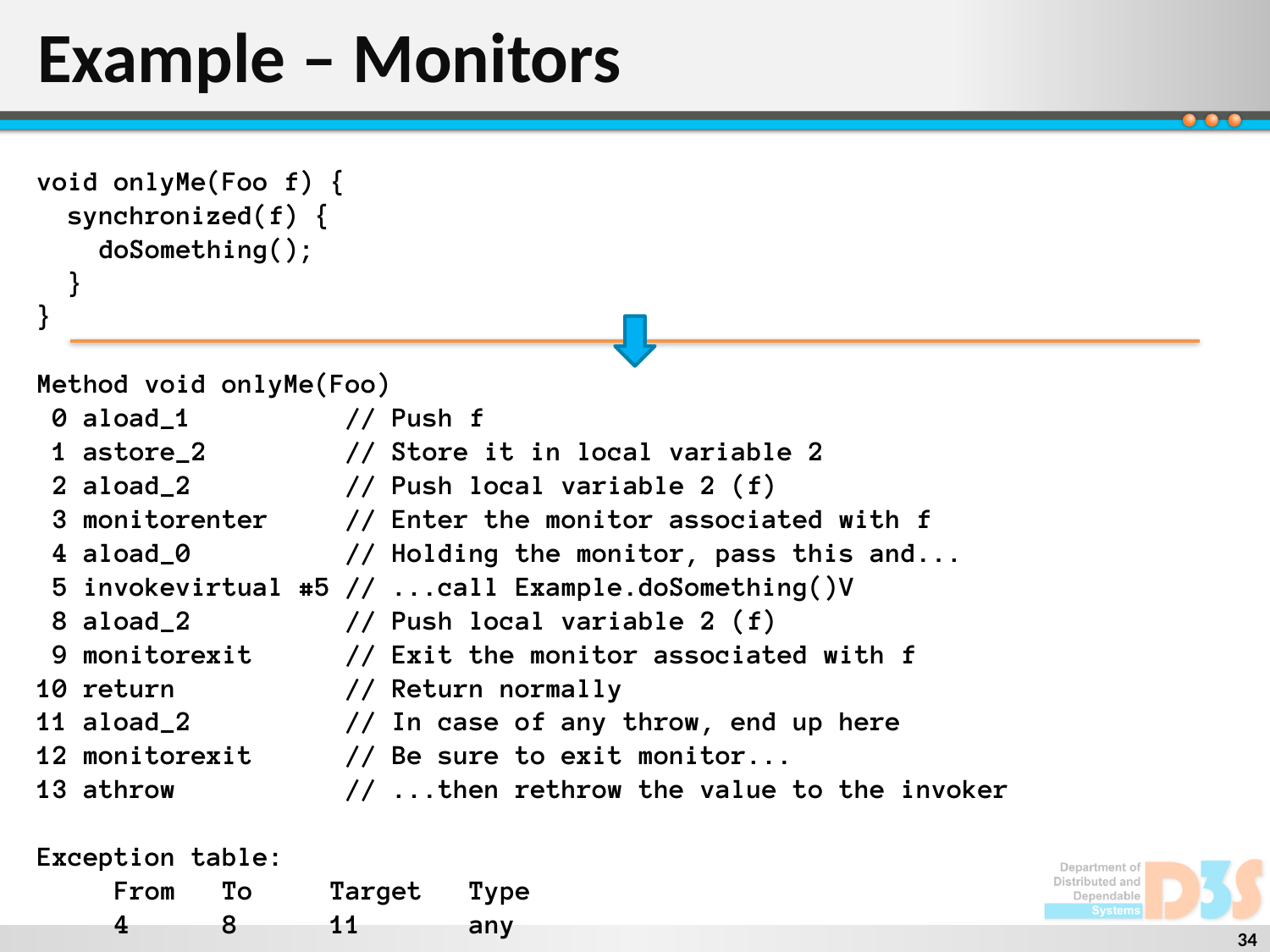

# Example – Monitors
void onlyMe(Foo f) {
  synchronized(f) {
    doSomething();
  }
}

Method void onlyMe(Foo)
 0 aload_1          // Push f
 1 astore_2         // Store it in local variable 2
 2 aload_2          // Push local variable 2 (f)
 3 monitorenter     // Enter the monitor associated with f
 4 aload_0          // Holding the monitor, pass this and...
 5 invokevirtual #5 // ...call Example.doSomething()V
 8 aload_2          // Push local variable 2 (f)
 9 monitorexit      // Exit the monitor associated with f
10 return           // Return normally
11 aload_2          // In case of any throw, end up here
12 monitorexit      // Be sure to exit monitor...
13 athrow           // ...then rethrow the value to the invoker

Exception table:
     From   To     Target   Type
     4      8      11       any

34